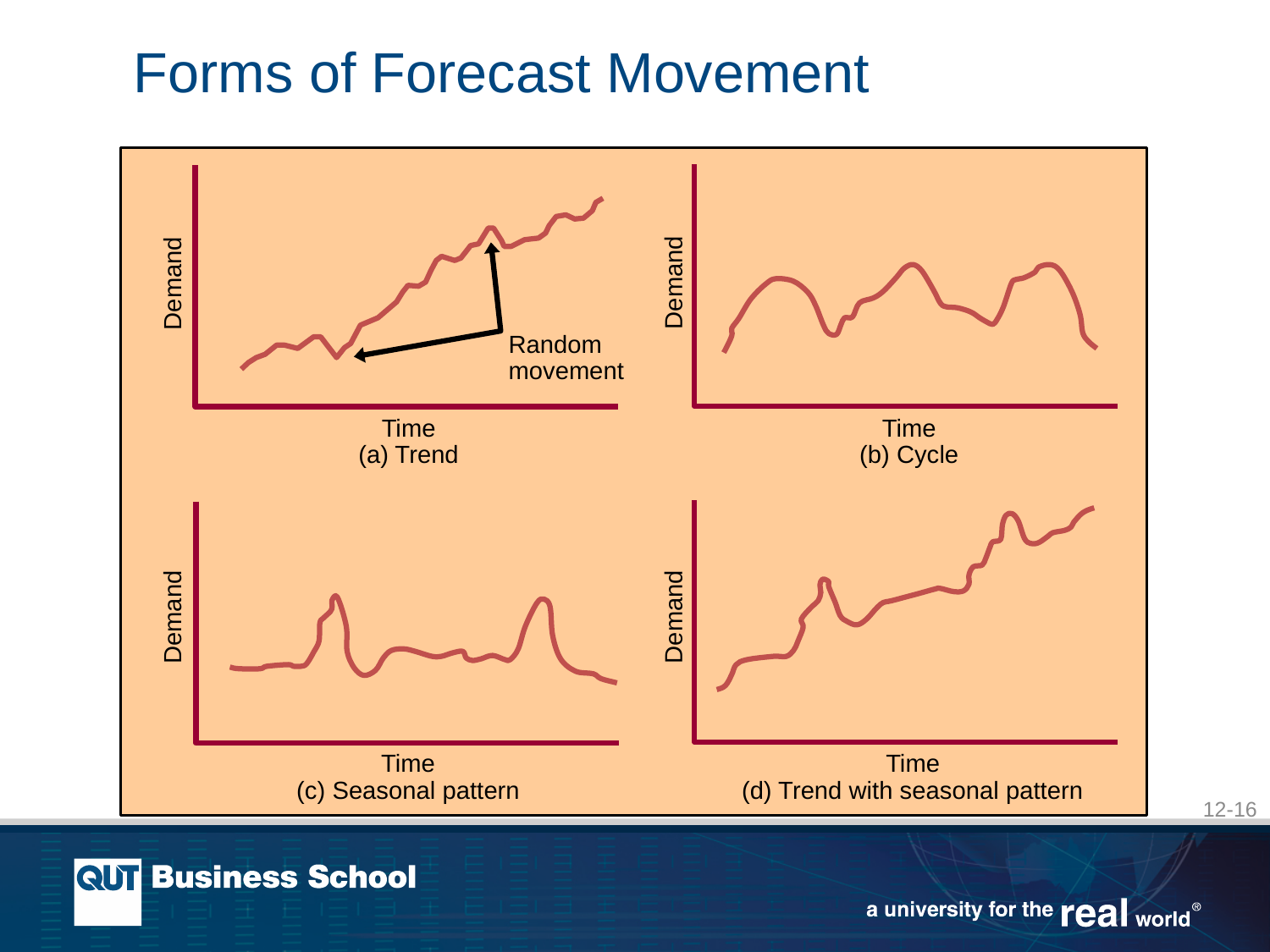

# Forms of Forecast Movement

Demand
Demand

Random movement
Time
(a) Trend
Time
(b) Cycle

Demand
Demand
Time
(c) Seasonal pattern
Time
(d) Trend with seasonal pattern
12-16